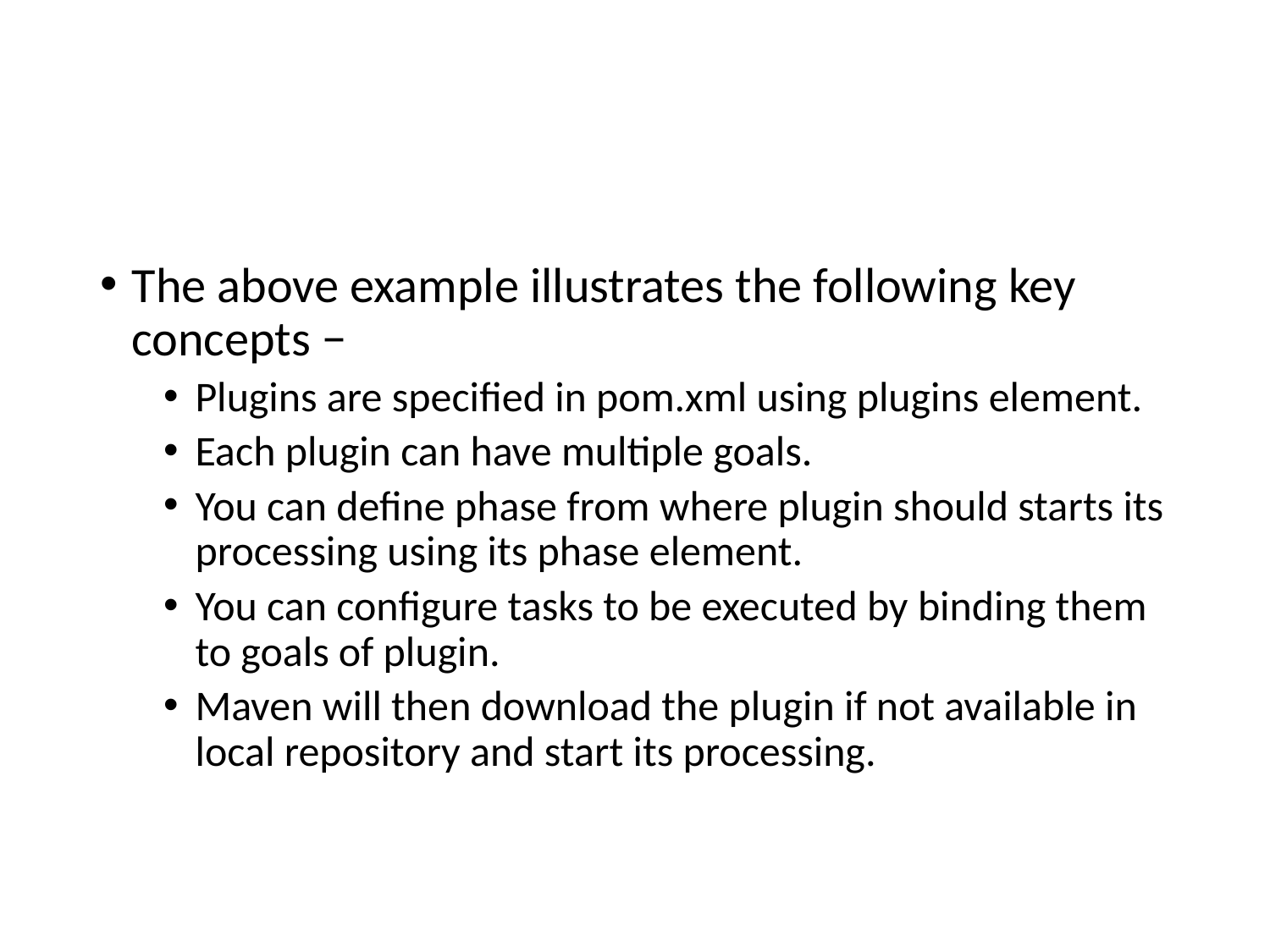

#
The above example illustrates the following key concepts −
Plugins are specified in pom.xml using plugins element.
Each plugin can have multiple goals.
You can define phase from where plugin should starts its processing using its phase element.
You can configure tasks to be executed by binding them to goals of plugin.
Maven will then download the plugin if not available in local repository and start its processing.